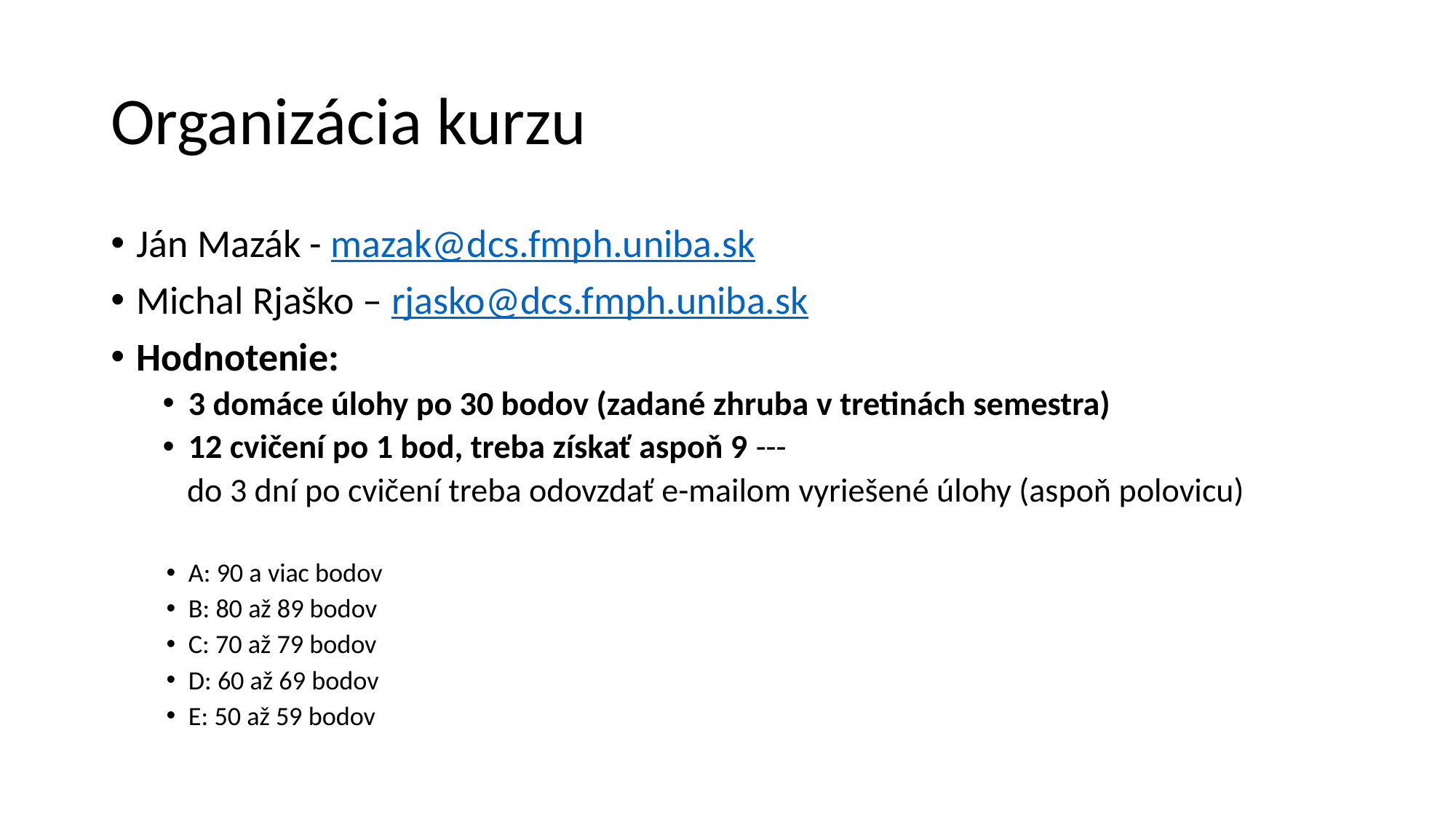

Organizácia kurzu
Ján Mazák - mazak@dcs.fmph.uniba.sk
Michal Rjaško – rjasko@dcs.fmph.uniba.sk
Hodnotenie:
3 domáce úlohy po 30 bodov (zadané zhruba v tretinách semestra)
12 cvičení po 1 bod, treba získať aspoň 9 ---
          do 3 dní po cvičení treba odovzdať e-mailom vyriešené úlohy (aspoň polovicu)

A: 90 a viac bodov
B: 80 až 89 bodov
C: 70 až 79 bodov
D: 60 až 69 bodov
E: 50 až 59 bodov